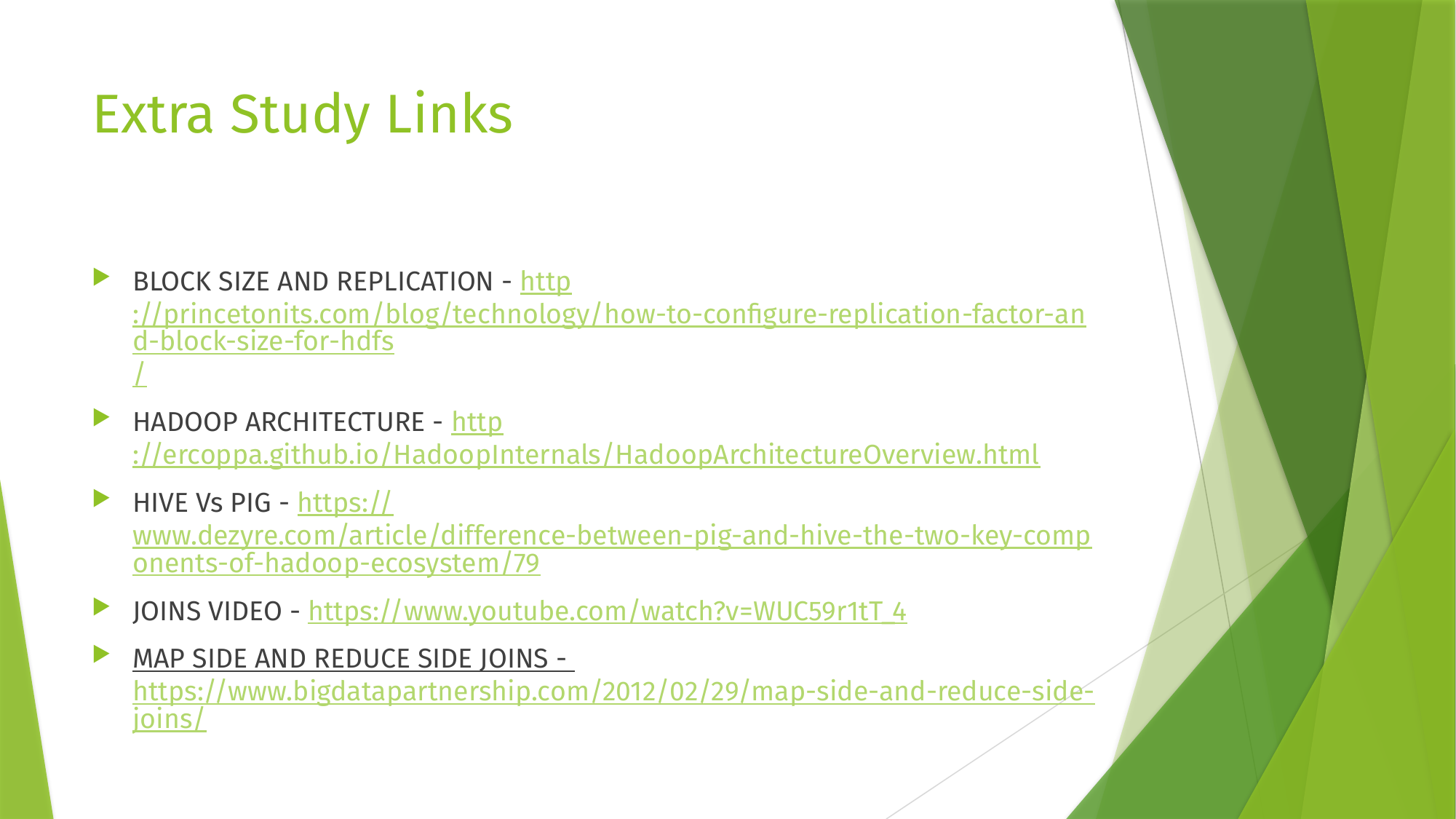

# Extra Study Links
BLOCK SIZE AND REPLICATION - http://princetonits.com/blog/technology/how-to-configure-replication-factor-and-block-size-for-hdfs/
HADOOP ARCHITECTURE - http://ercoppa.github.io/HadoopInternals/HadoopArchitectureOverview.html
HIVE Vs PIG - https://www.dezyre.com/article/difference-between-pig-and-hive-the-two-key-components-of-hadoop-ecosystem/79
JOINS VIDEO - https://www.youtube.com/watch?v=WUC59r1tT_4
MAP SIDE AND REDUCE SIDE JOINS - https://www.bigdatapartnership.com/2012/02/29/map-side-and-reduce-side-joins/